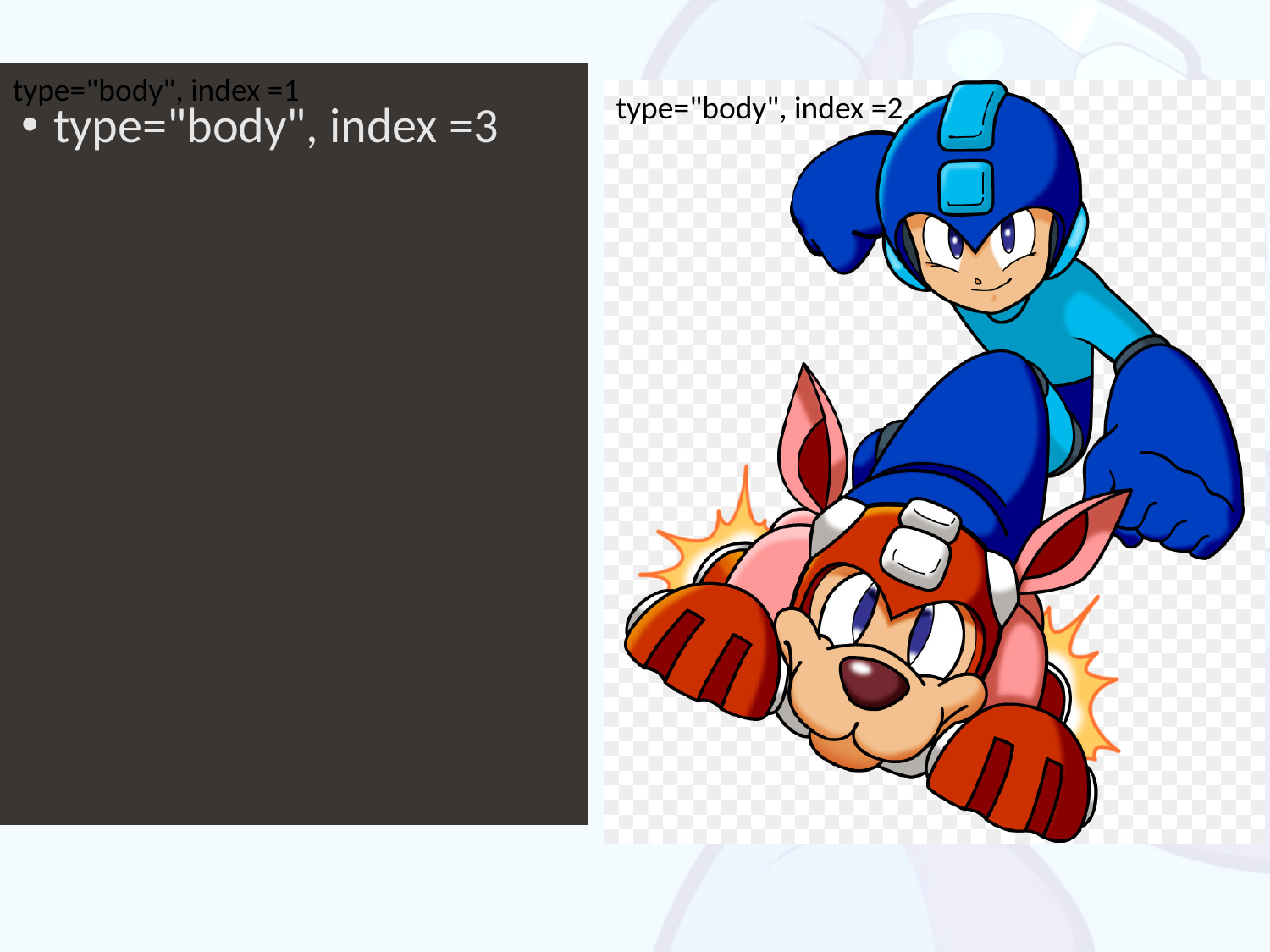

type="body", index =1
type="body", index =2
type="body", index =3